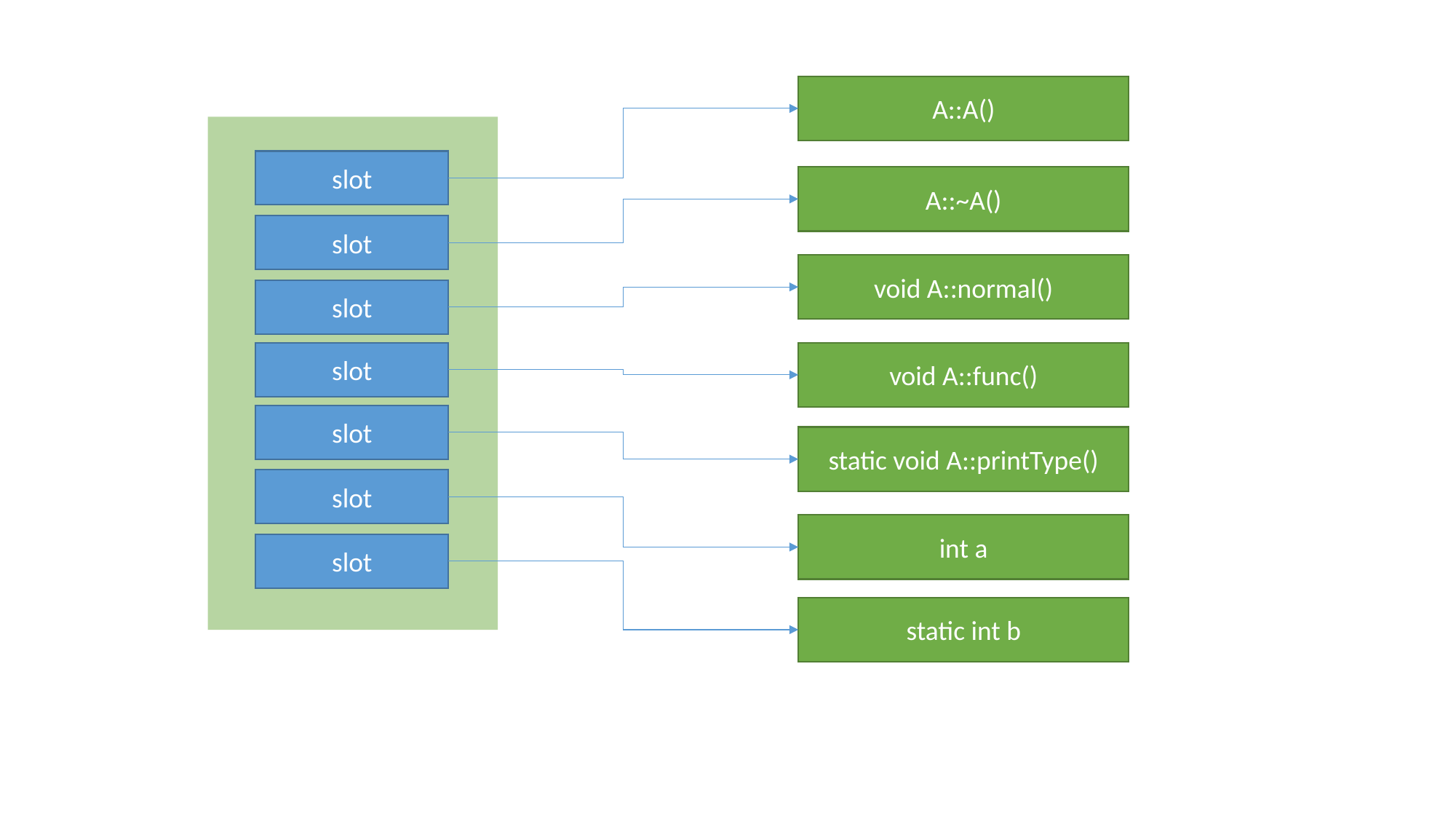

A::A()

slot
A::~A()
slot
void A::normal()
slot
slot
void A::func()
slot
static void A::printType()
slot
int a
slot
static int b